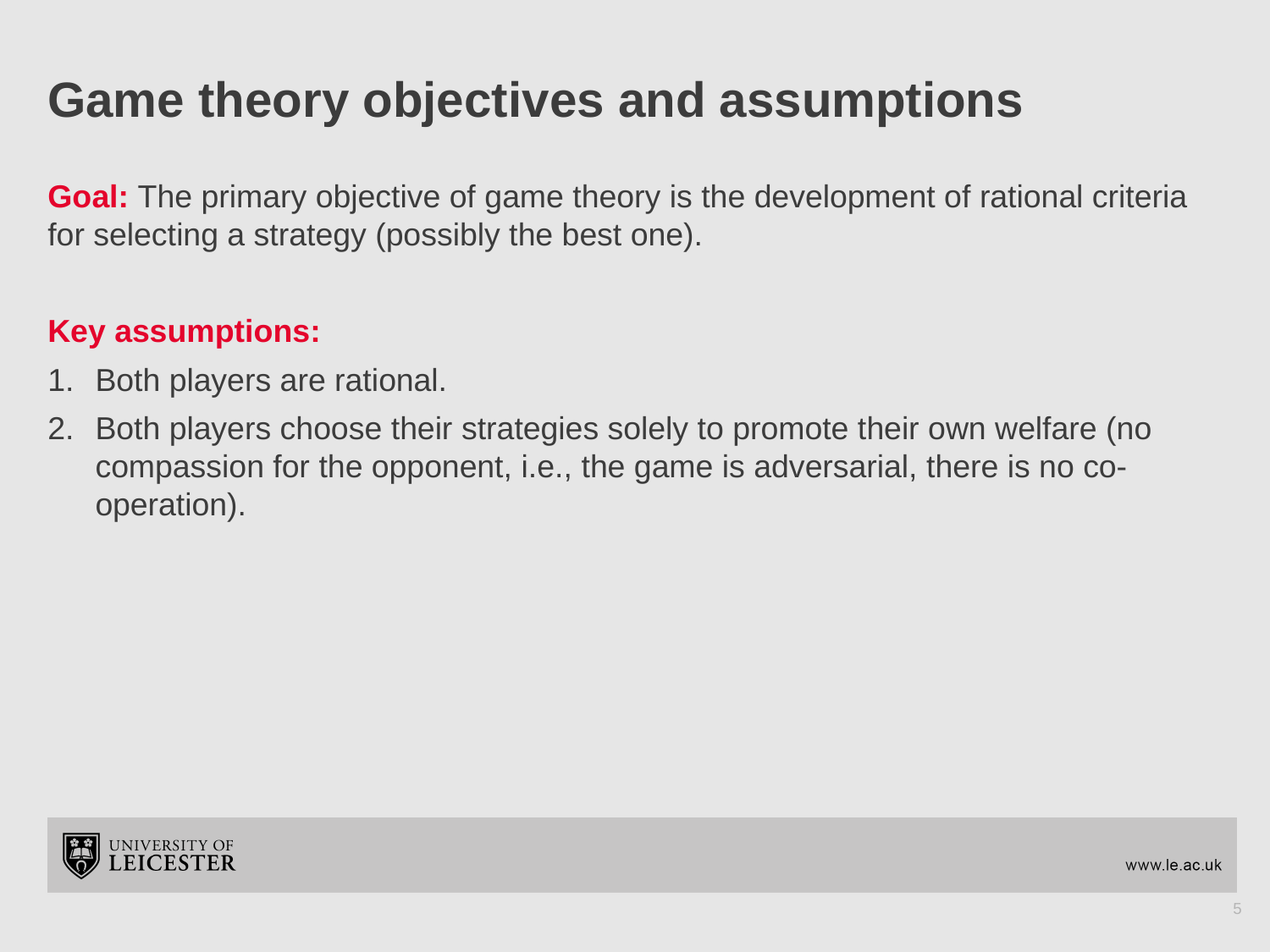

# Game theory objectives and assumptions
Goal: The primary objective of game theory is the development of rational criteria for selecting a strategy (possibly the best one).

Key assumptions:
Both players are rational.
Both players choose their strategies solely to promote their own welfare (no compassion for the opponent, i.e., the game is adversarial, there is no co-operation).
5